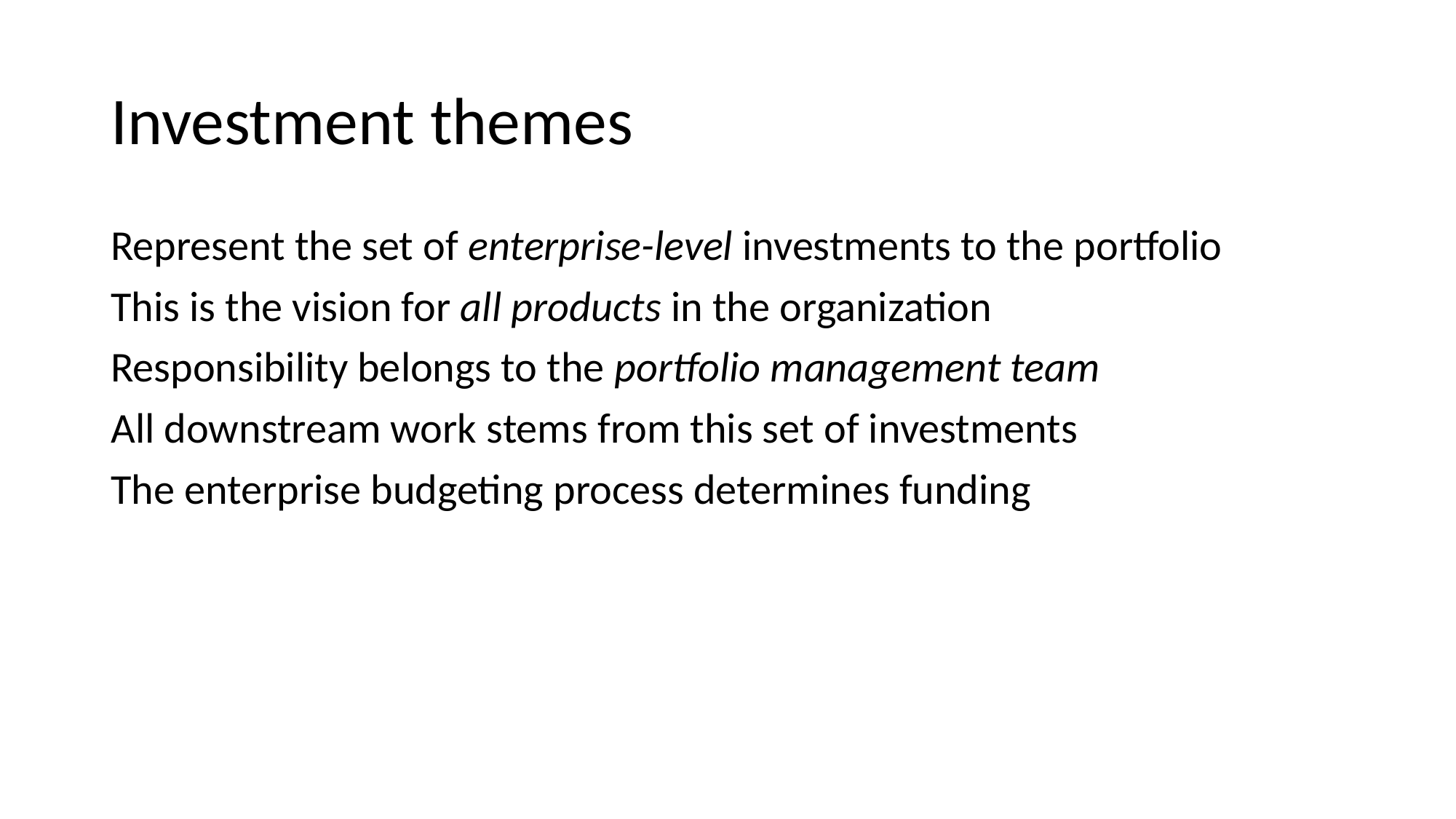

# Investment themes
Represent the set of enterprise-level investments to the portfolio
This is the vision for all products in the organization
Responsibility belongs to the portfolio management team
All downstream work stems from this set of investments
The enterprise budgeting process determines funding